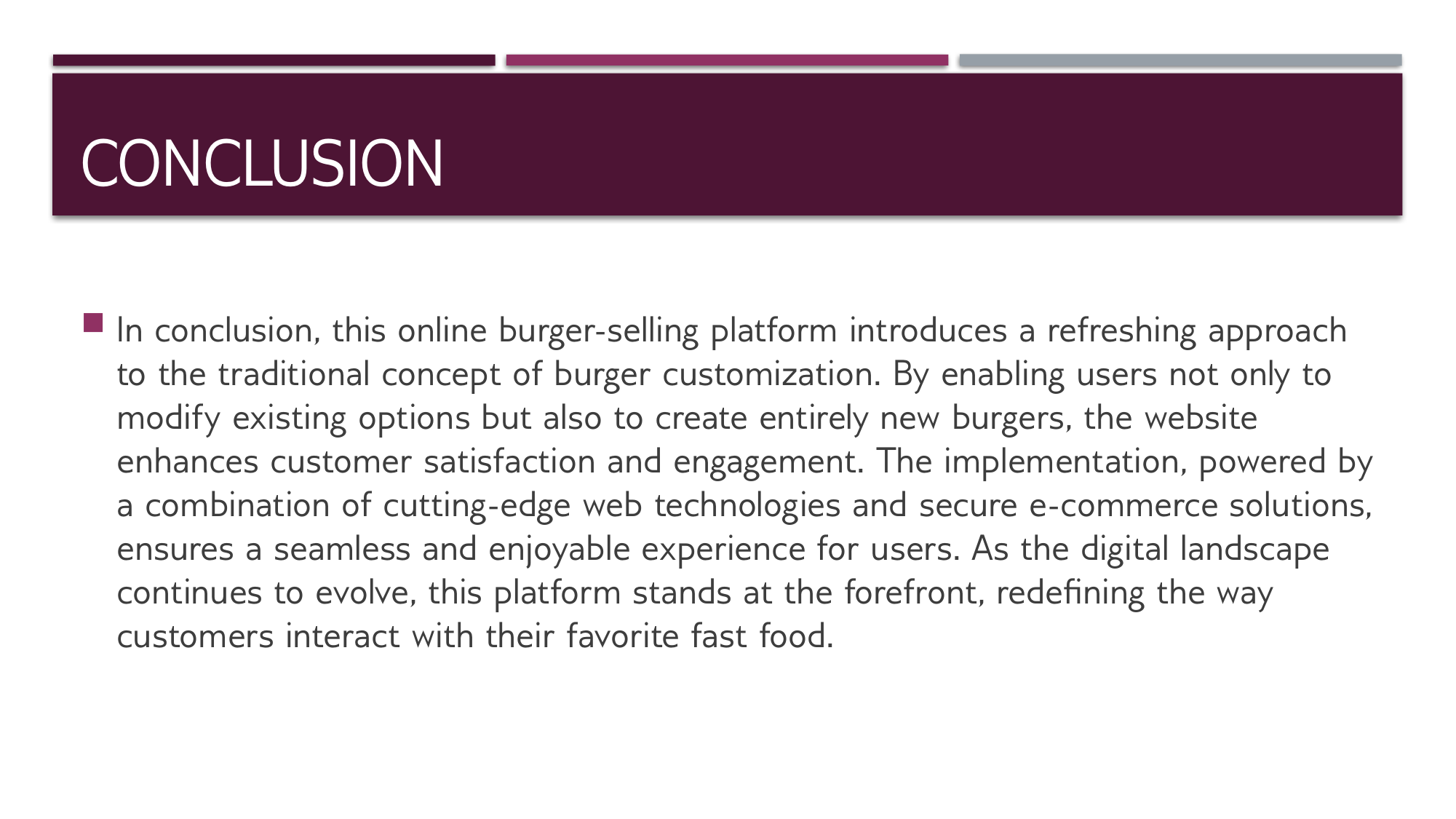

# conclusion
In conclusion, this online burger-selling platform introduces a refreshing approach to the traditional concept of burger customization. By enabling users not only to modify existing options but also to create entirely new burgers, the website enhances customer satisfaction and engagement. The implementation, powered by a combination of cutting-edge web technologies and secure e-commerce solutions, ensures a seamless and enjoyable experience for users. As the digital landscape continues to evolve, this platform stands at the forefront, redefining the way customers interact with their favorite fast food.